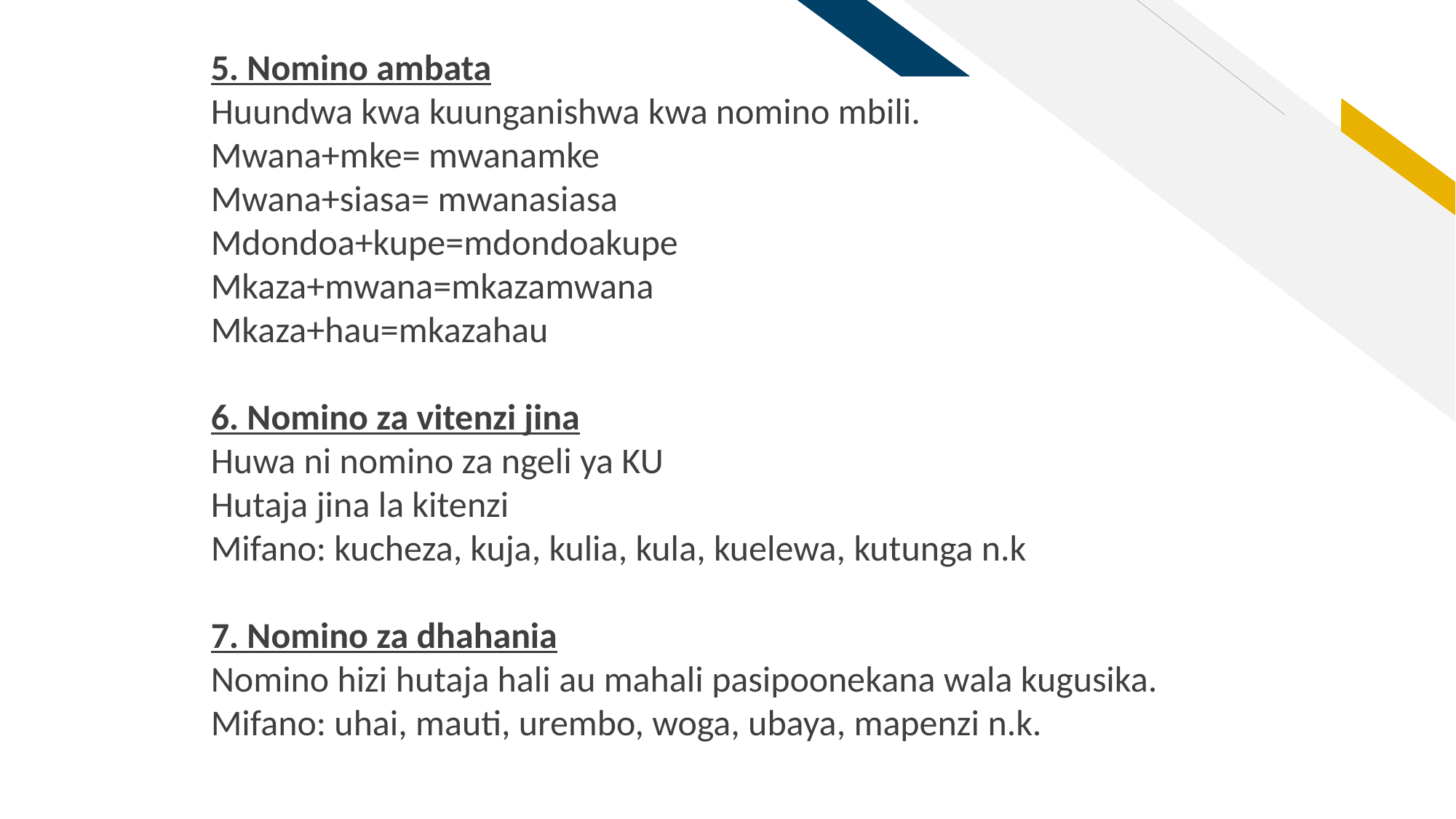

5. Nomino ambata
Huundwa kwa kuunganishwa kwa nomino mbili.
Mwana+mke= mwanamke
Mwana+siasa= mwanasiasa
Mdondoa+kupe=mdondoakupe
Mkaza+mwana=mkazamwana
Mkaza+hau=mkazahau

6. Nomino za vitenzi jina
Huwa ni nomino za ngeli ya KU
Hutaja jina la kitenzi
Mifano: kucheza, kuja, kulia, kula, kuelewa, kutunga n.k

7. Nomino za dhahania
Nomino hizi hutaja hali au mahali pasipoonekana wala kugusika.
Mifano: uhai, mauti, urembo, woga, ubaya, mapenzi n.k.